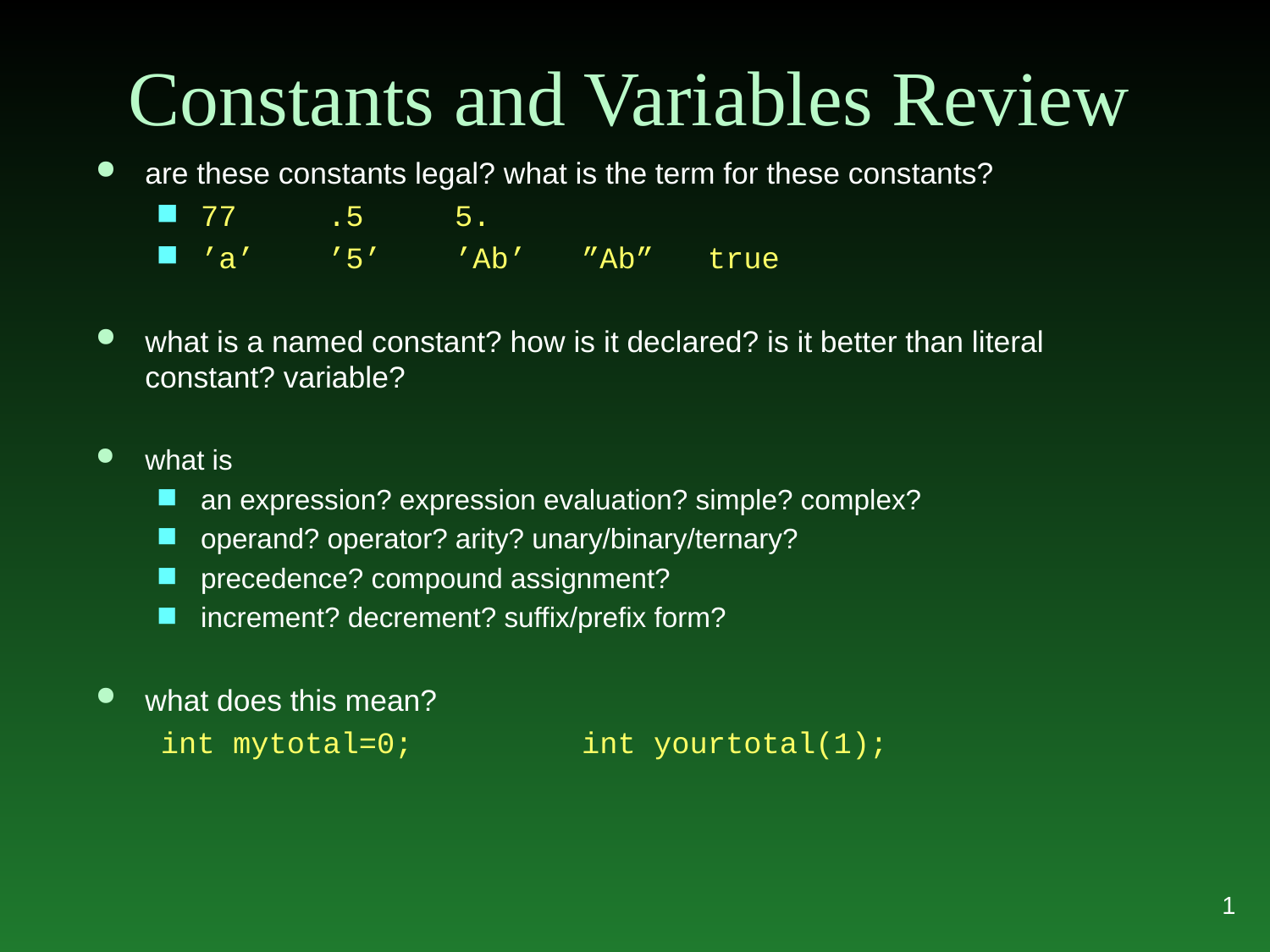

# Constants and Variables Review
are these constants legal? what is the term for these constants?
77 	.5  	5.
’a’	’5’	’Ab’	”Ab”   true

what is a named constant? how is it declared? is it better than literal constant? variable?

what is
an expression? expression evaluation? simple? complex?
operand? operator? arity? unary/binary/ternary?
precedence? compound assignment?
increment? decrement? suffix/prefix form?

what does this mean?
int mytotal=0;		int yourtotal(1);

1